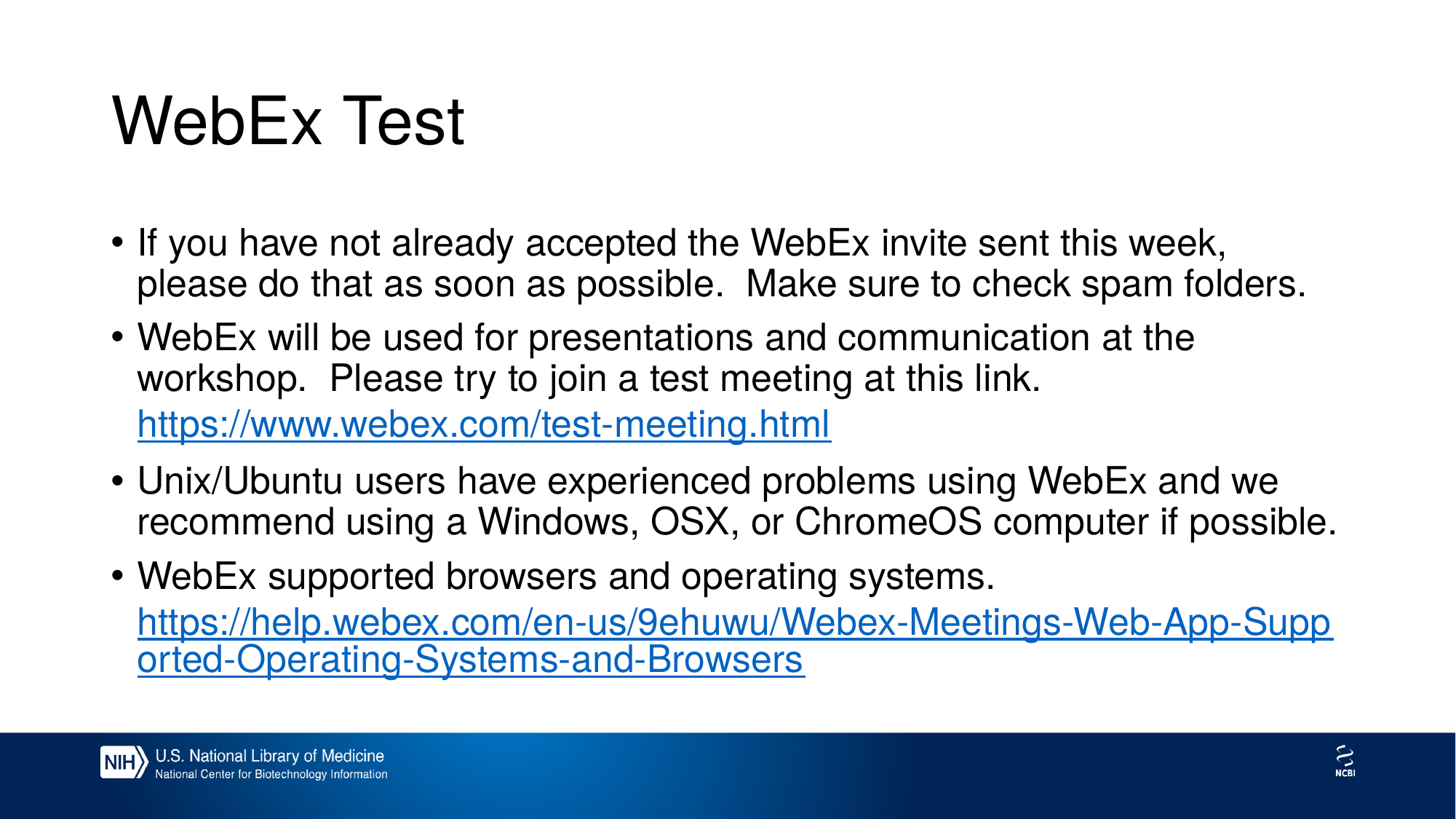

# WebEx Test
If you have not already accepted the WebEx invite sent this week, please do that as soon as possible.  Make sure to check spam folders.
WebEx will be used for presentations and communication at the workshop.  Please try to join a test meeting at this link. https://www.webex.com/test-meeting.html
Unix/Ubuntu users have experienced problems using WebEx and we recommend using a Windows, OSX, or ChromeOS computer if possible.
WebEx supported browsers and operating systems. https://help.webex.com/en-us/9ehuwu/Webex-Meetings-Web-App-Supported-Operating-Systems-and-Browsers